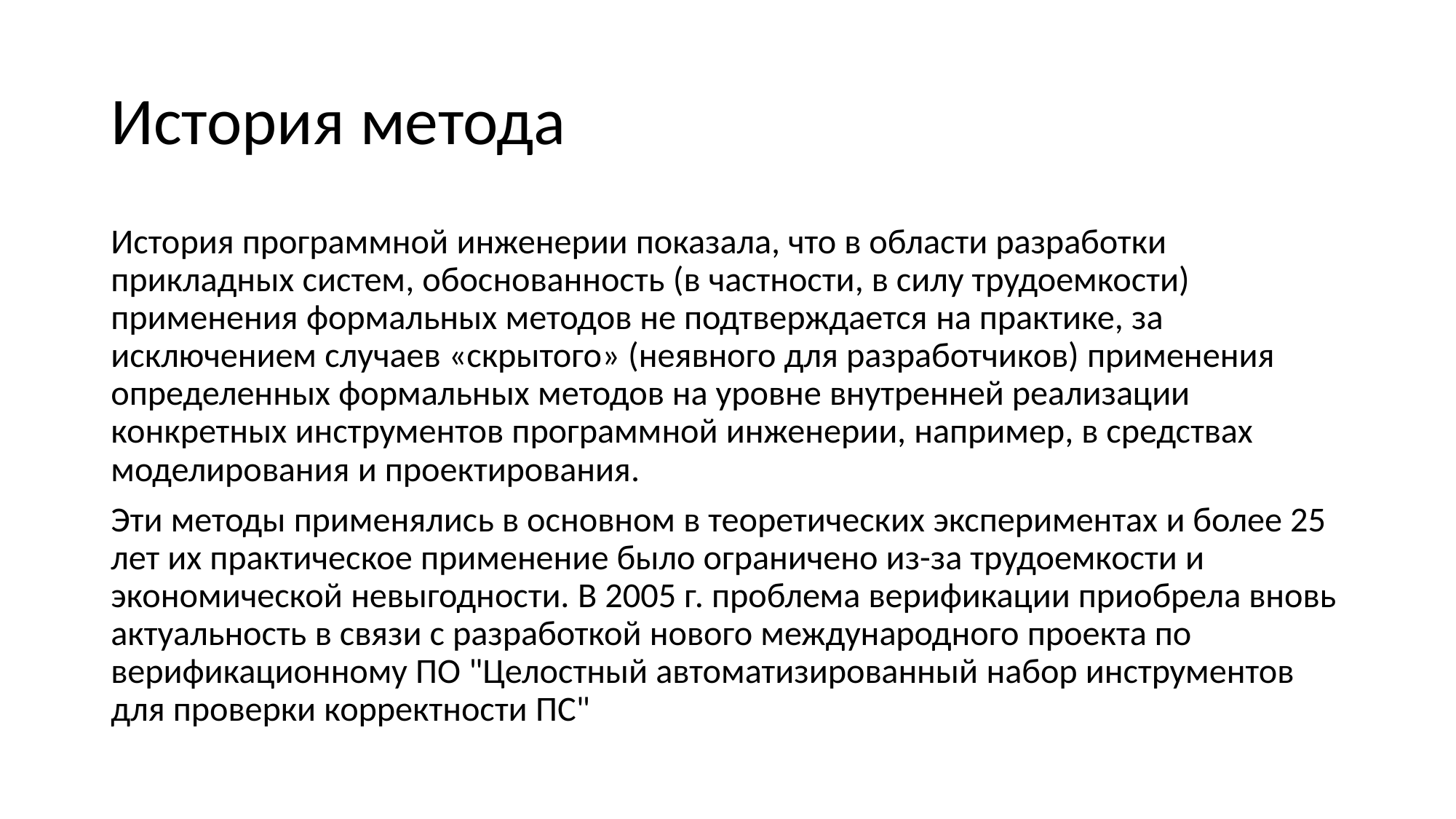

# История метода
История программной инженерии показала, что в области разработки прикладных систем, обоснованность (в частности, в силу трудоемкости) применения формальных методов не подтверждается на практике, за исключением случаев «скрытого» (неявного для разработчиков) применения определенных формальных методов на уровне внутренней реализации конкретных инструментов программной инженерии, например, в средствах моделирования и проектирования.
Эти методы применялись в основном в теоретических экспериментах и более 25 лет их практическое применение было ограничено из-за трудоемкости и экономической невыгодности. В 2005 г. проблема верификации приобрела вновь актуальность в связи c разработкой нового международного проекта по верификационному ПО "Целостный автоматизированный набор инструментов для проверки корректности ПС"